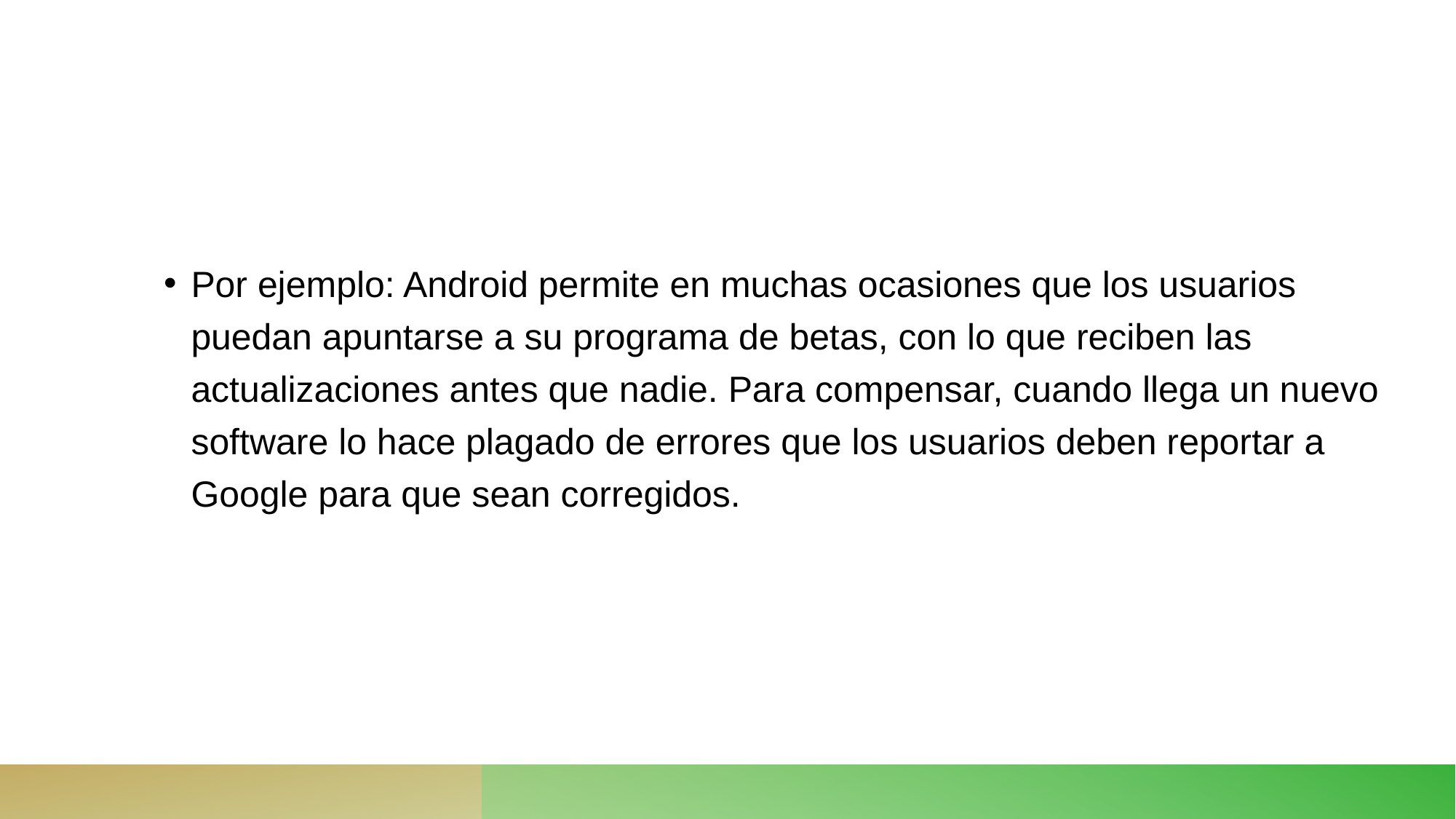

#
Por ejemplo: Android permite en muchas ocasiones que los usuarios puedan apuntarse a su programa de betas, con lo que reciben las actualizaciones antes que nadie. Para compensar, cuando llega un nuevo software lo hace plagado de errores que los usuarios deben reportar a Google para que sean corregidos.